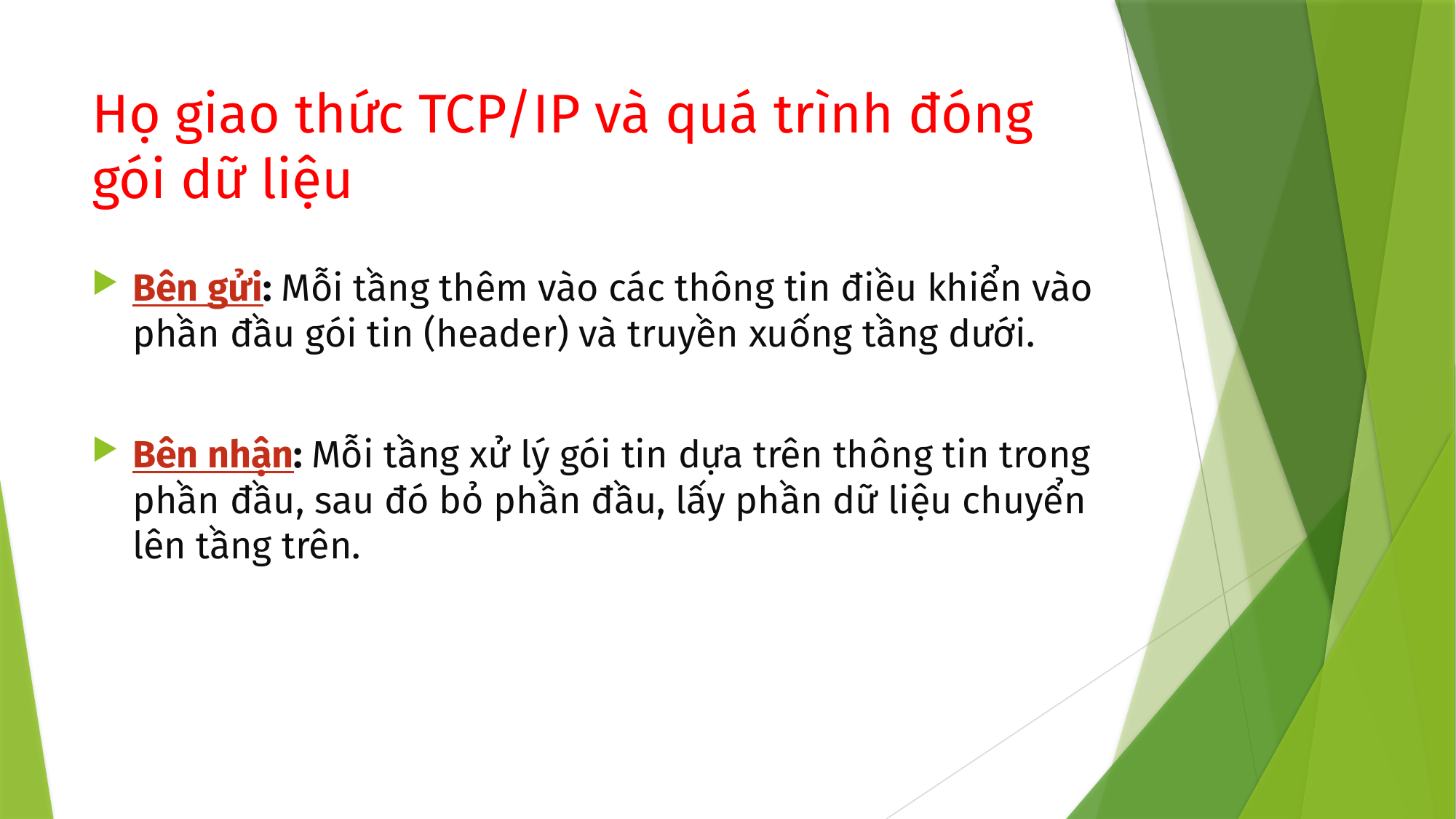

# Họ giao thức TCP/IP và quá trình đóng gói dữ liệu
Bên gửi: Mỗi tầng thêm vào các thông tin điều khiển vào phần đầu gói tin (header) và truyền xuống tầng dưới.

Bên nhận: Mỗi tầng xử lý gói tin dựa trên thông tin trong phần đầu, sau đó bỏ phần đầu, lấy phần dữ liệu chuyển lên tầng trên.